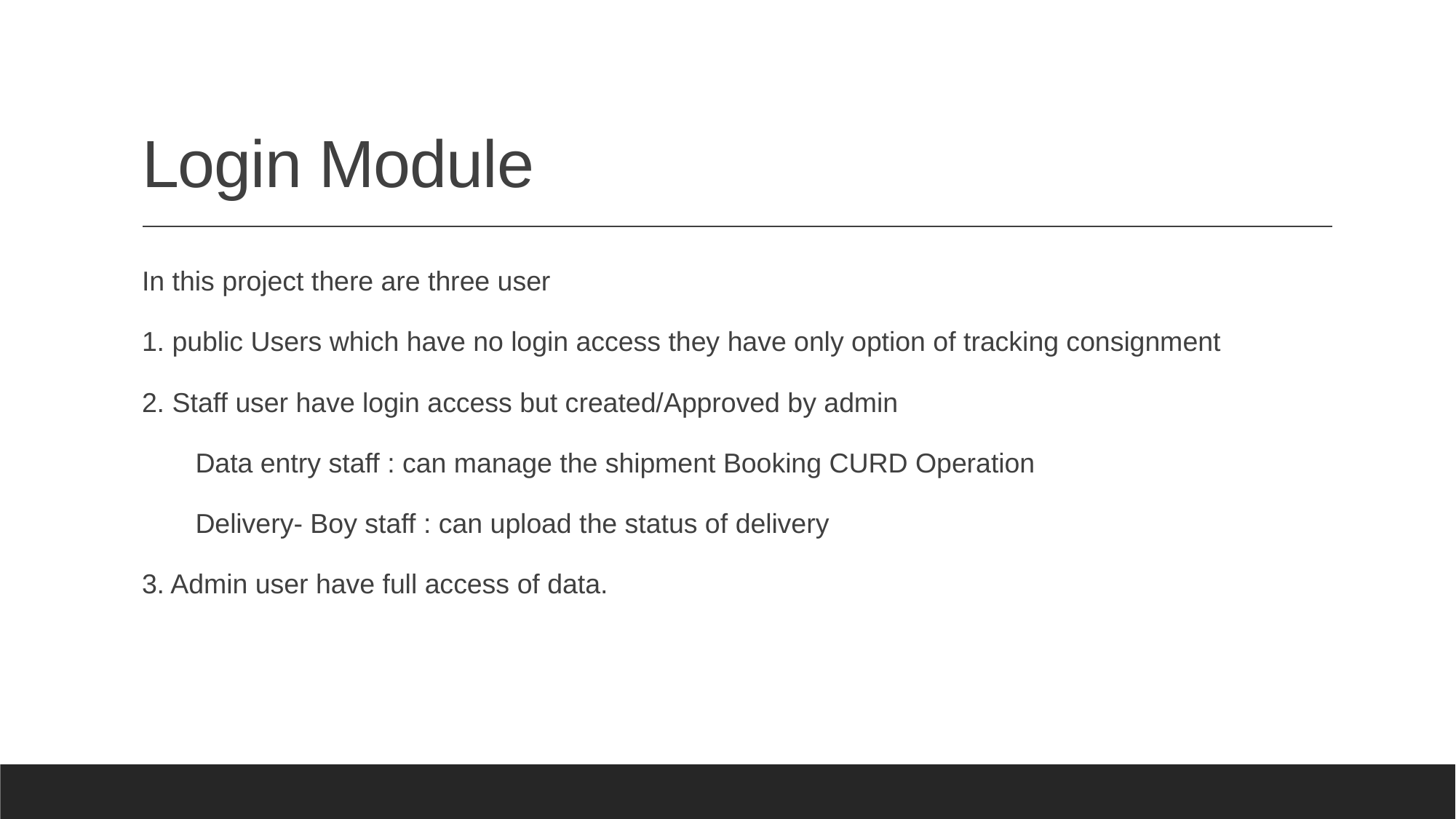

# Login Module
In this project there are three user
1. public Users which have no login access they have only option of tracking consignment
2. Staff user have login access but created/Approved by admin
       Data entry staff : can manage the shipment Booking CURD Operation
       Delivery- Boy staff : can upload the status of delivery
3. Admin user have full access of data.